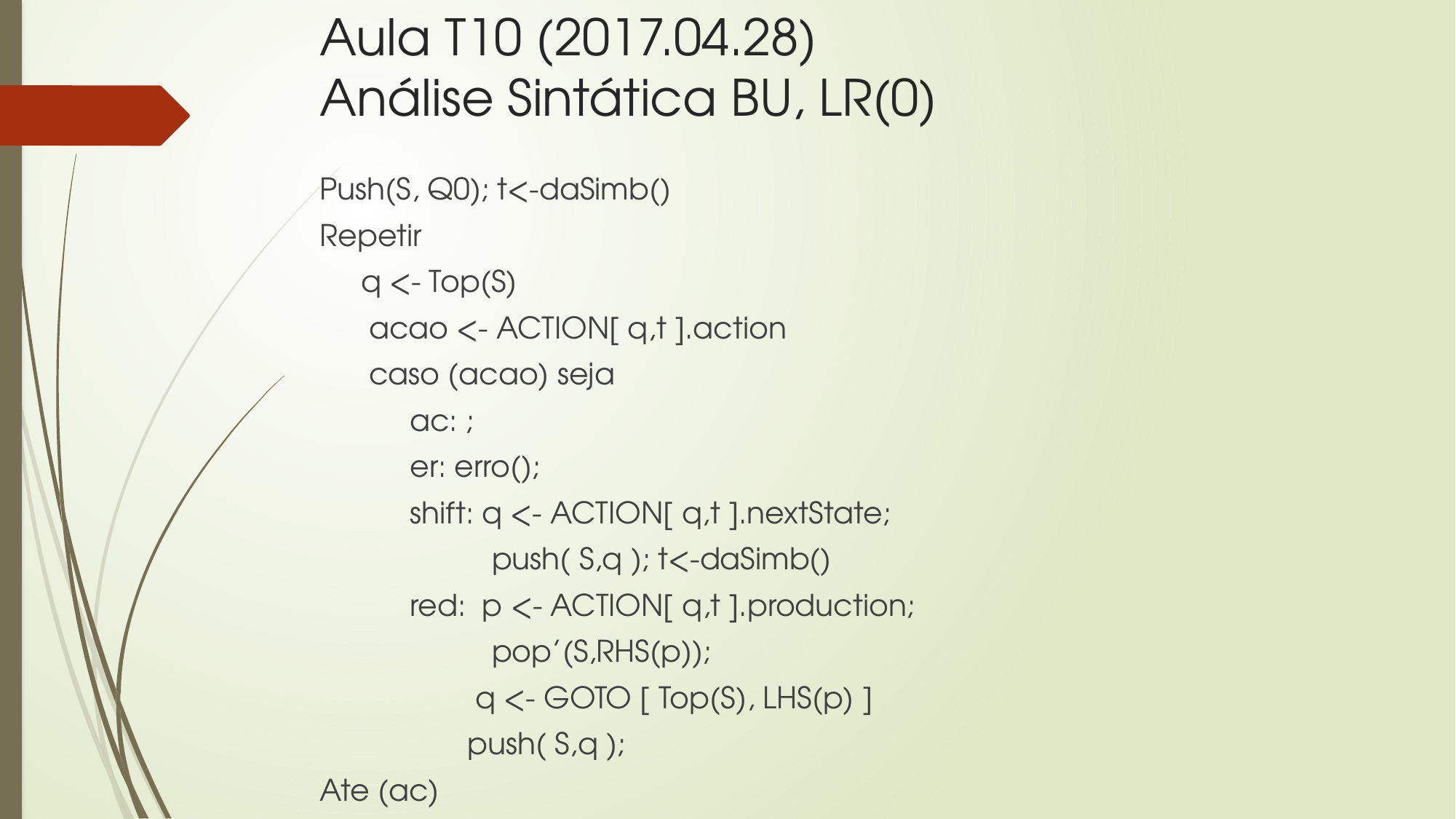

# Aula T10 (2017.04.28) Análise Sintática BU, LR(0)

Push(S, Q0); t<-daSimb()
Repetir
     q <- Top(S)
      acao <- ACTION[ q,t ].action
      caso (acao) seja
           ac: ;
           er: erro();
           shift: q <- ACTION[ q,t ].nextState;
                     push( S,q ); t<-daSimb()
           red:  p <- ACTION[ q,t ].production;
                     pop’(S,RHS(p));
                   q <- GOTO [ Top(S), LHS(p) ]
                  push( S,q );
Ate (ac)